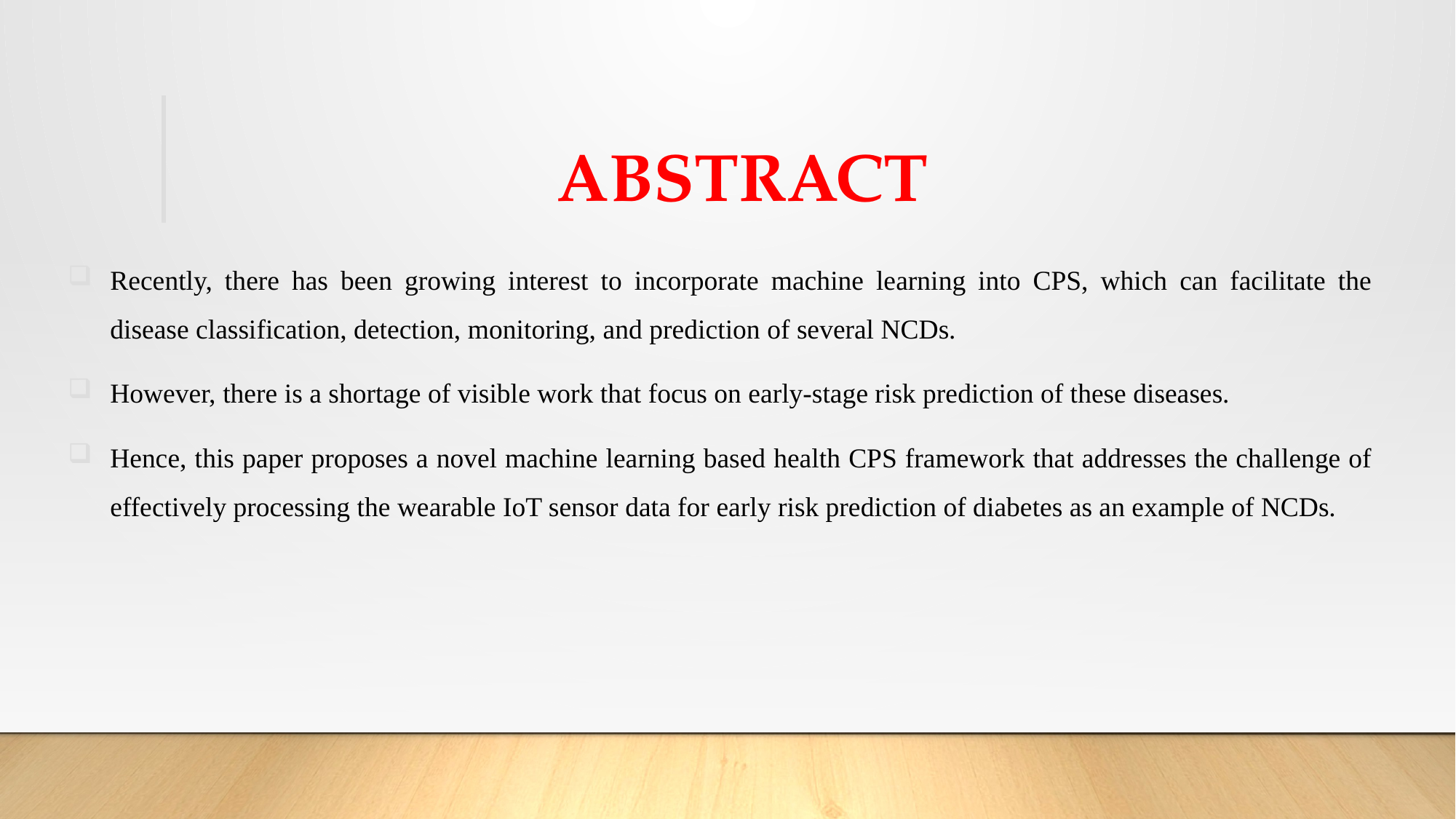

# ABSTRACT
Recently, there has been growing interest to incorporate machine learning into CPS, which can facilitate the disease classification, detection, monitoring, and prediction of several NCDs.
However, there is a shortage of visible work that focus on early-stage risk prediction of these diseases.
Hence, this paper proposes a novel machine learning based health CPS framework that addresses the challenge of effectively processing the wearable IoT sensor data for early risk prediction of diabetes as an example of NCDs.